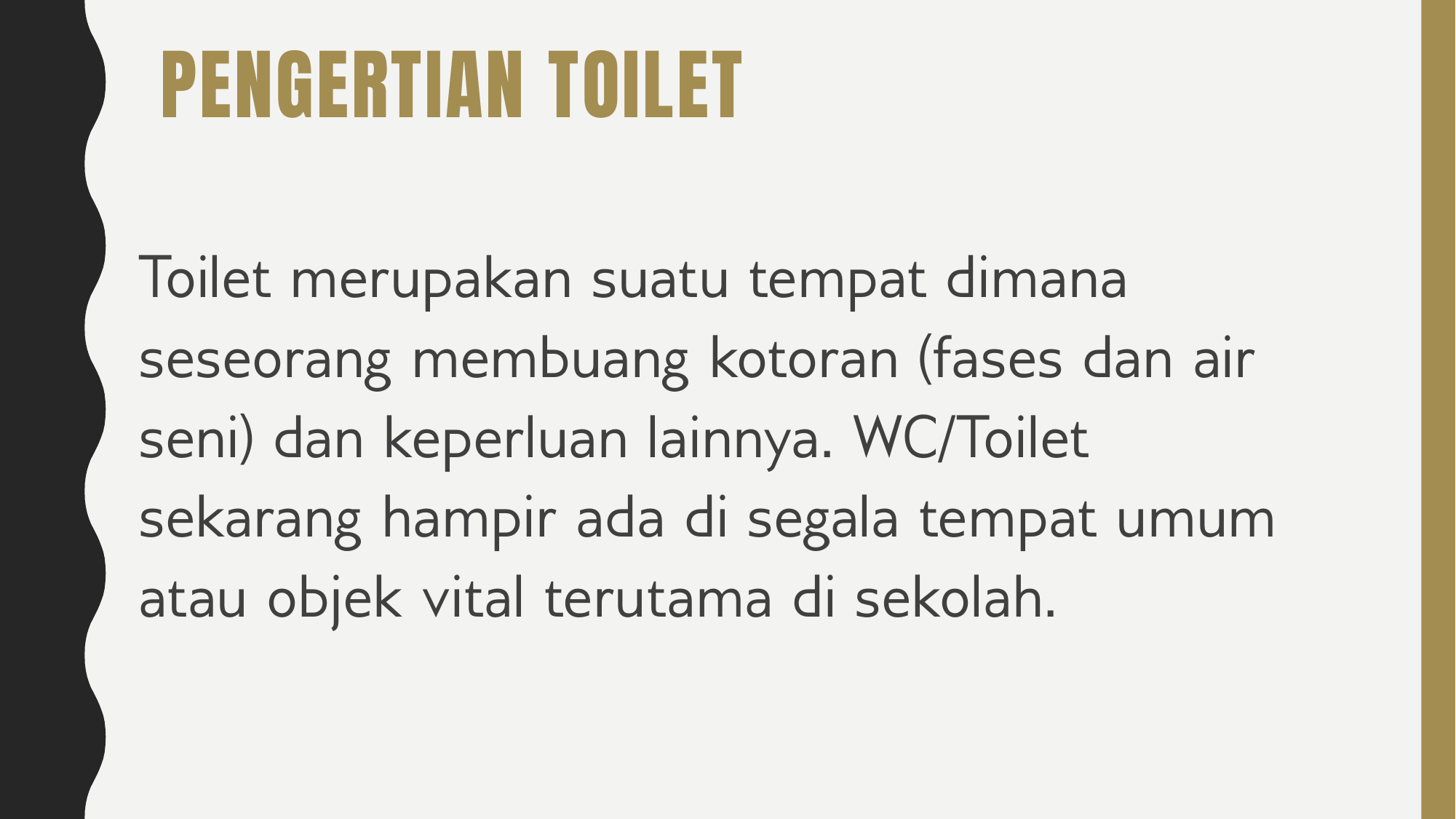

# PENGERTIAN TOILET
Toilet merupakan suatu tempat dimana seseorang membuang kotoran (fases dan air seni) dan keperluan lainnya. WC/Toilet sekarang hampir ada di segala tempat umum atau objek vital terutama di sekolah.